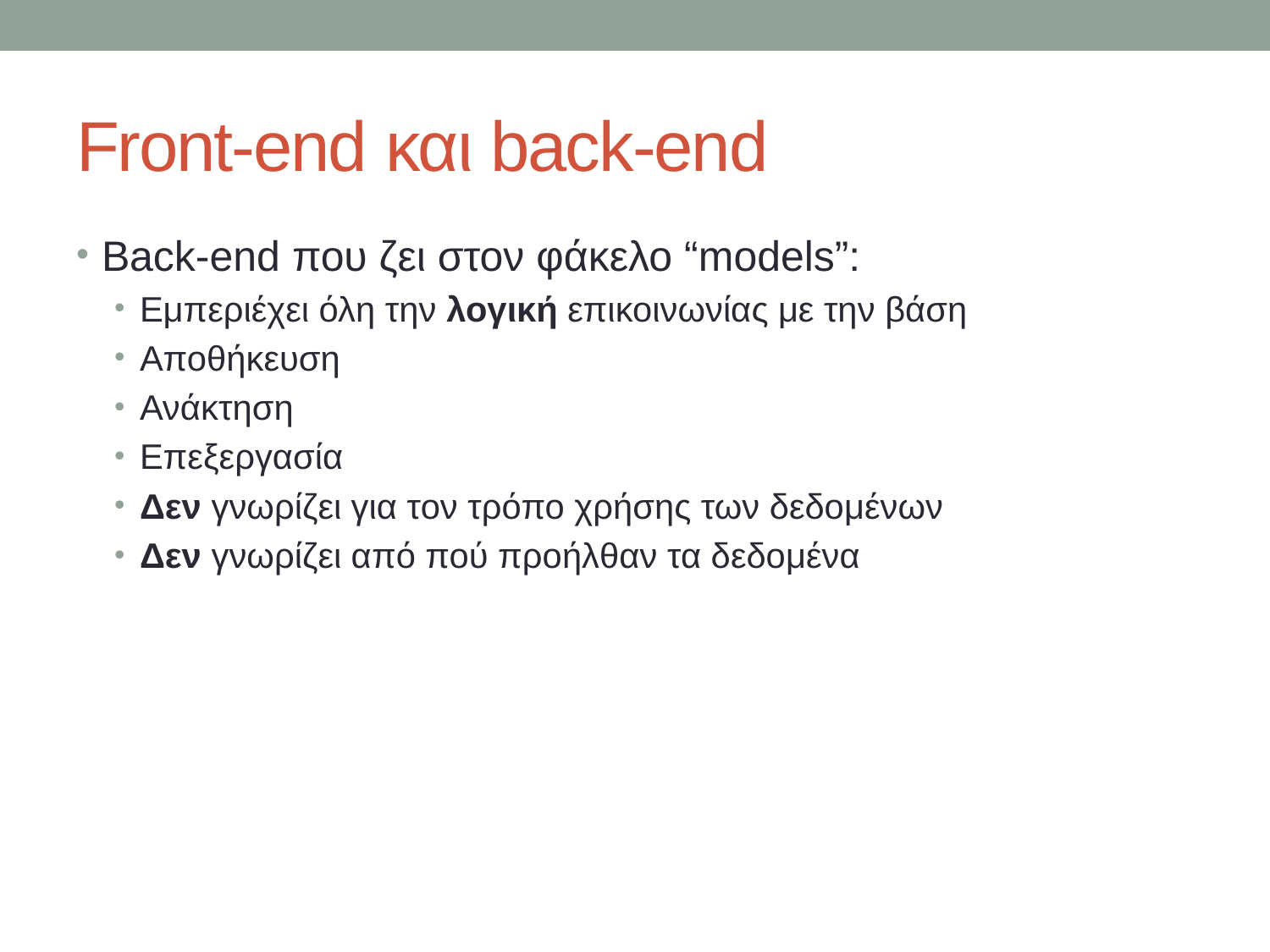

# Front-end και back-end
Back-end που ζει στον φάκελο “models”:
Εμπεριέχει όλη την λογική επικοινωνίας με την βάση
Αποθήκευση
Ανάκτηση
Επεξεργασία
Δεν γνωρίζει για τον τρόπο χρήσης των δεδομένων
Δεν γνωρίζει από πού προήλθαν τα δεδομένα